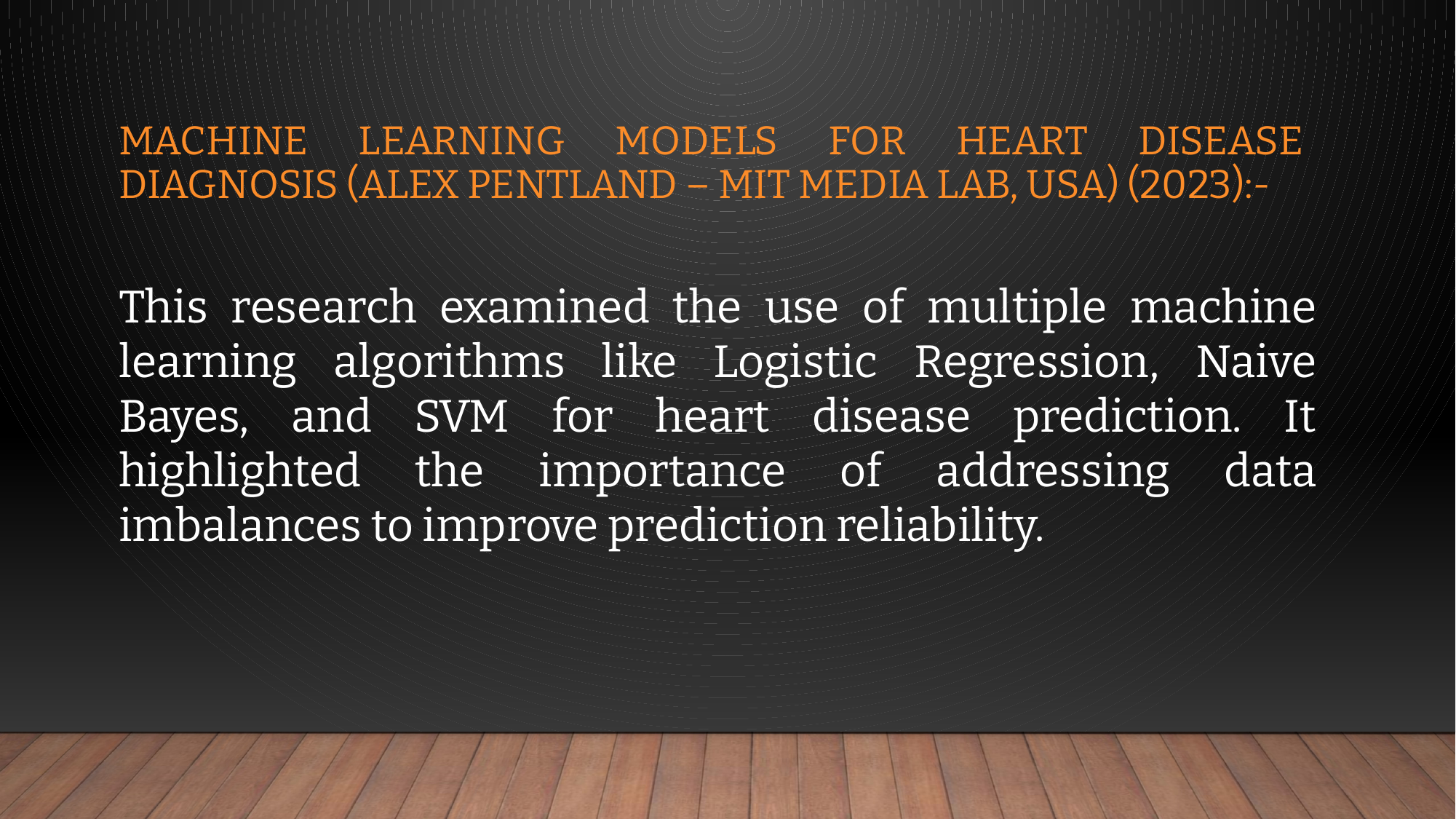

# Machine Learning Models for Heart Disease Diagnosis (Alex pentland – mit media lab, usa) (2023):-
This research examined the use of multiple machine learning algorithms like Logistic Regression, Naive Bayes, and SVM for heart disease prediction. It highlighted the importance of addressing data imbalances to improve prediction reliability.